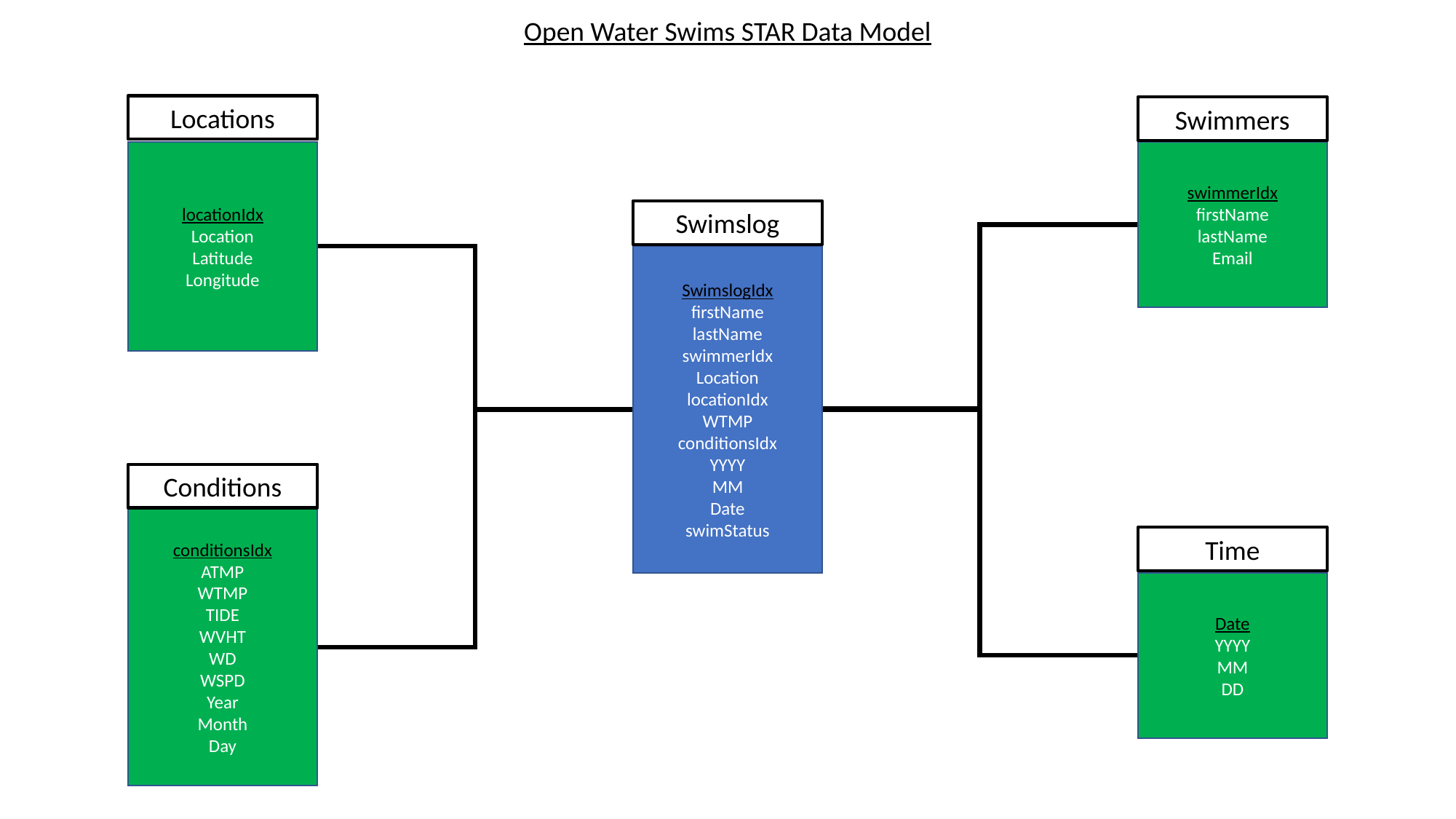

Open Water Swims STAR Data Model
Locations
locationIdx
Location
Latitude
Longitude
Swimmers
swimmerIdx
firstName
lastName
Email
Swimslog
SwimslogIdx
firstName
lastName
swimmerIdx
Location
locationIdx
WTMP
conditionsIdx
YYYY
MM
Date
swimStatus
Conditions
conditionsIdx
ATMP
WTMP
TIDE
WVHT
WD
WSPD
Year
Month
Day
Time
Date
YYYY
MM
DD